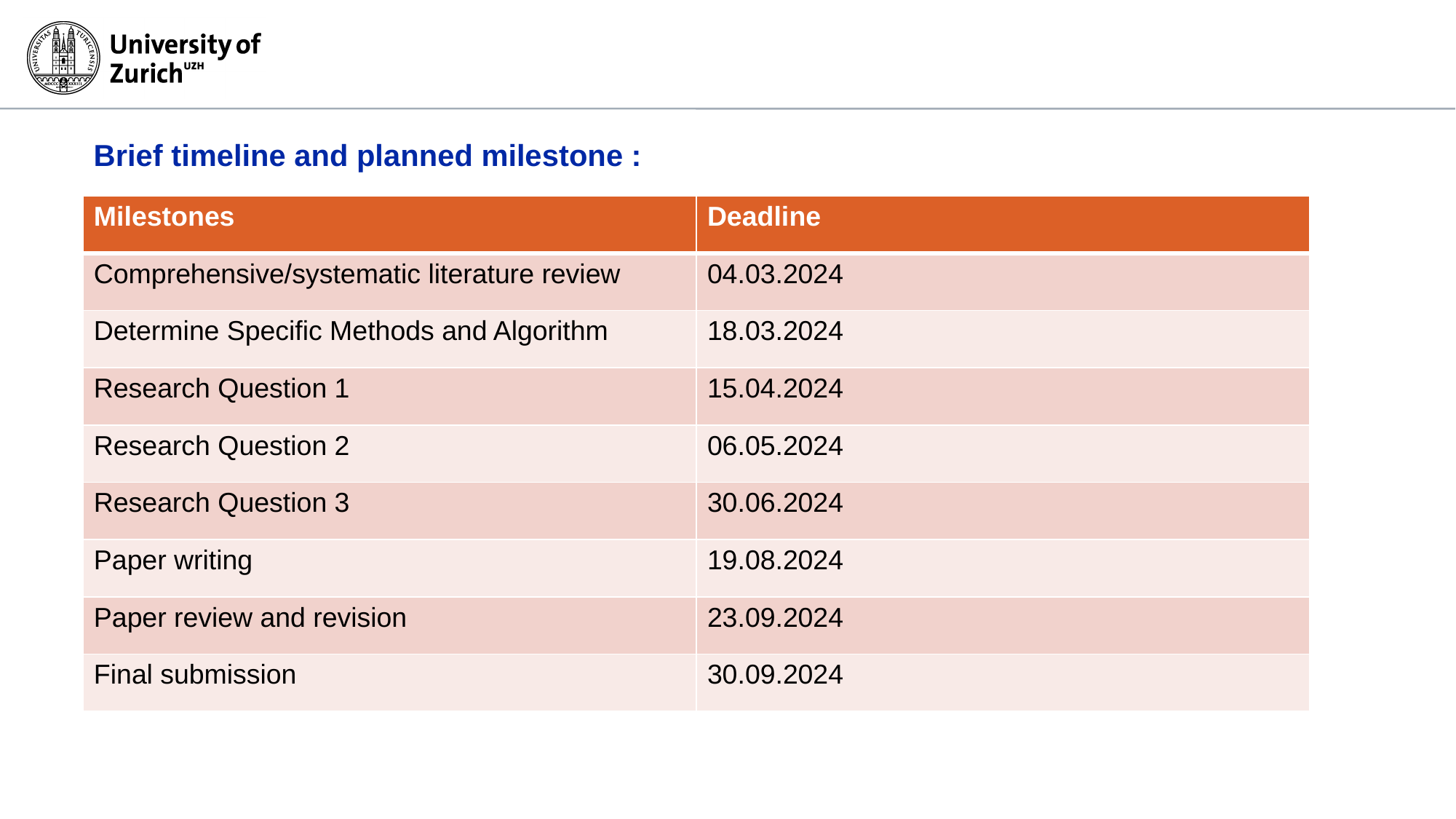

Brief timeline and planned milestone :

| Milestones | Deadline |
| --- | --- |
| Comprehensive/systematic literature review | 04.03.2024 |
| Determine Specific Methods and Algorithm | 18.03.2024 |
| Research Question 1 | 15.04.2024 |
| Research Question 2 | 06.05.2024 |
| Research Question 3 | 30.06.2024 |
| Paper writing | 19.08.2024 |
| Paper review and revision | 23.09.2024 |
| Final submission | 30.09.2024 |